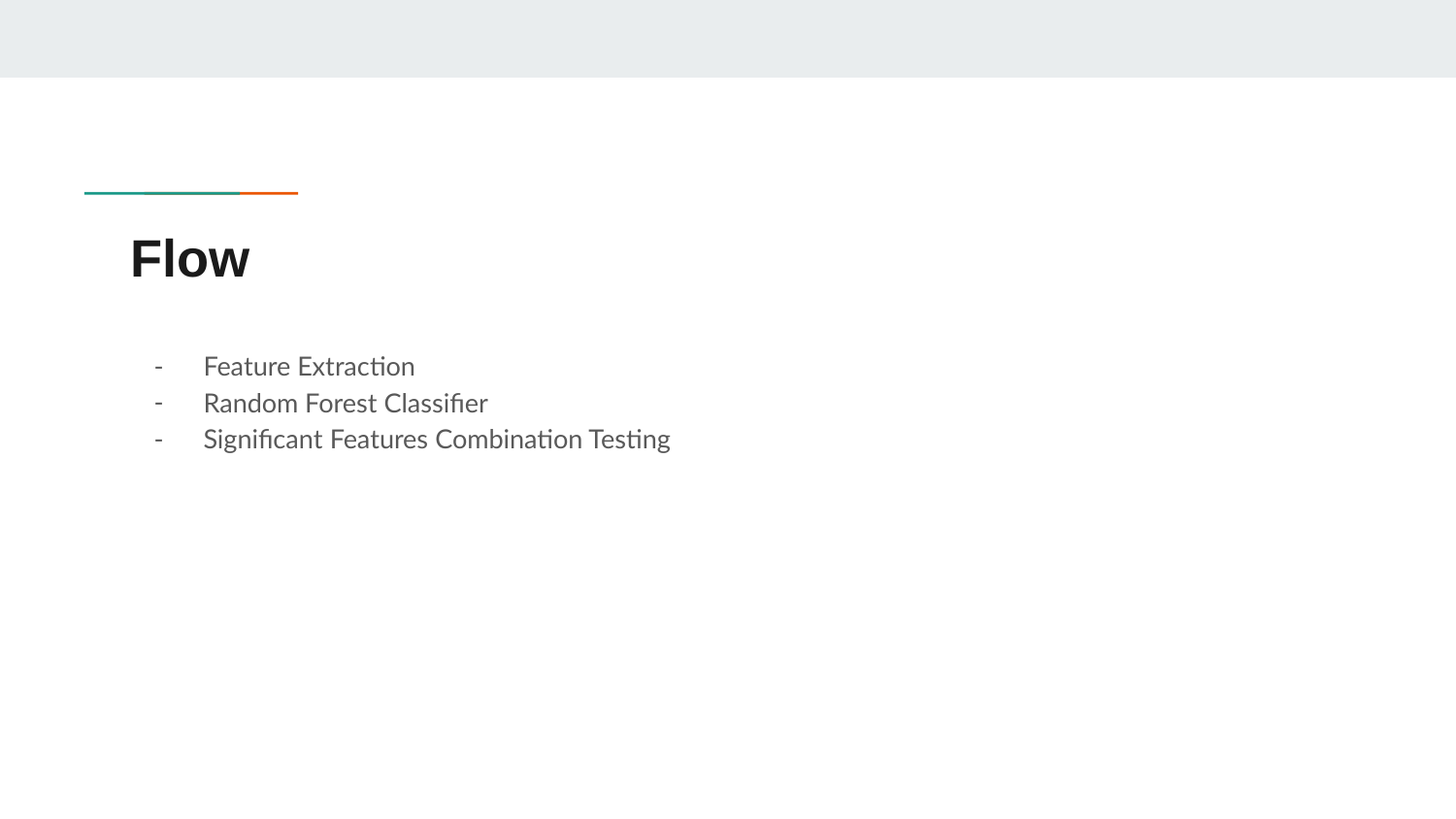

# Flow
Feature Extraction
Random Forest Classifier
Significant Features Combination Testing